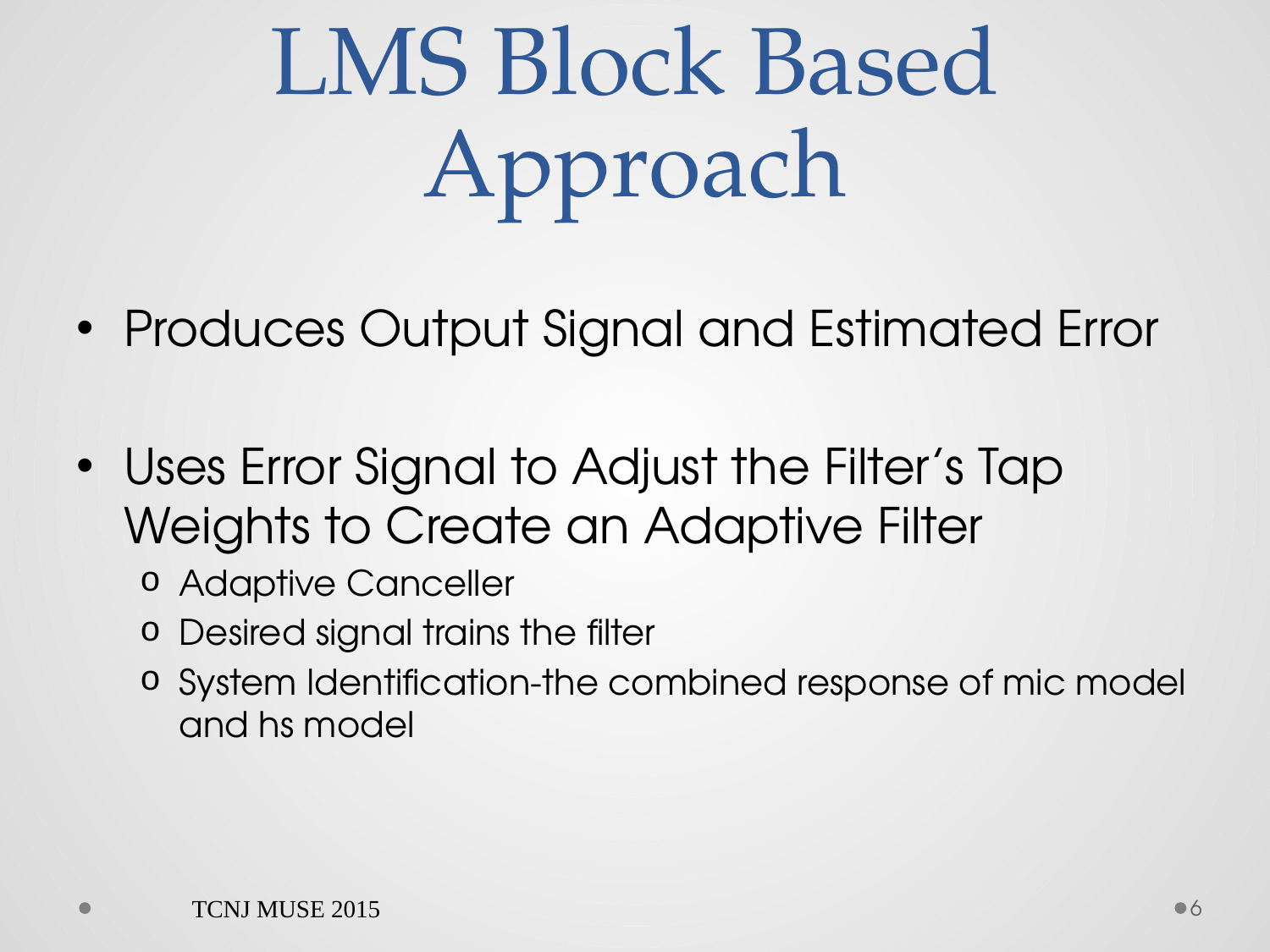

# LMS Block Based Approach

Produces Output Signal and Estimated Error

Uses Error Signal to Adjust the Filter’s Tap Weights to Create an Adaptive Filter
Adaptive Canceller
Desired signal trains the filter
System Identification-the combined response of mic model and hs model

TCNJ MUSE 2015
6